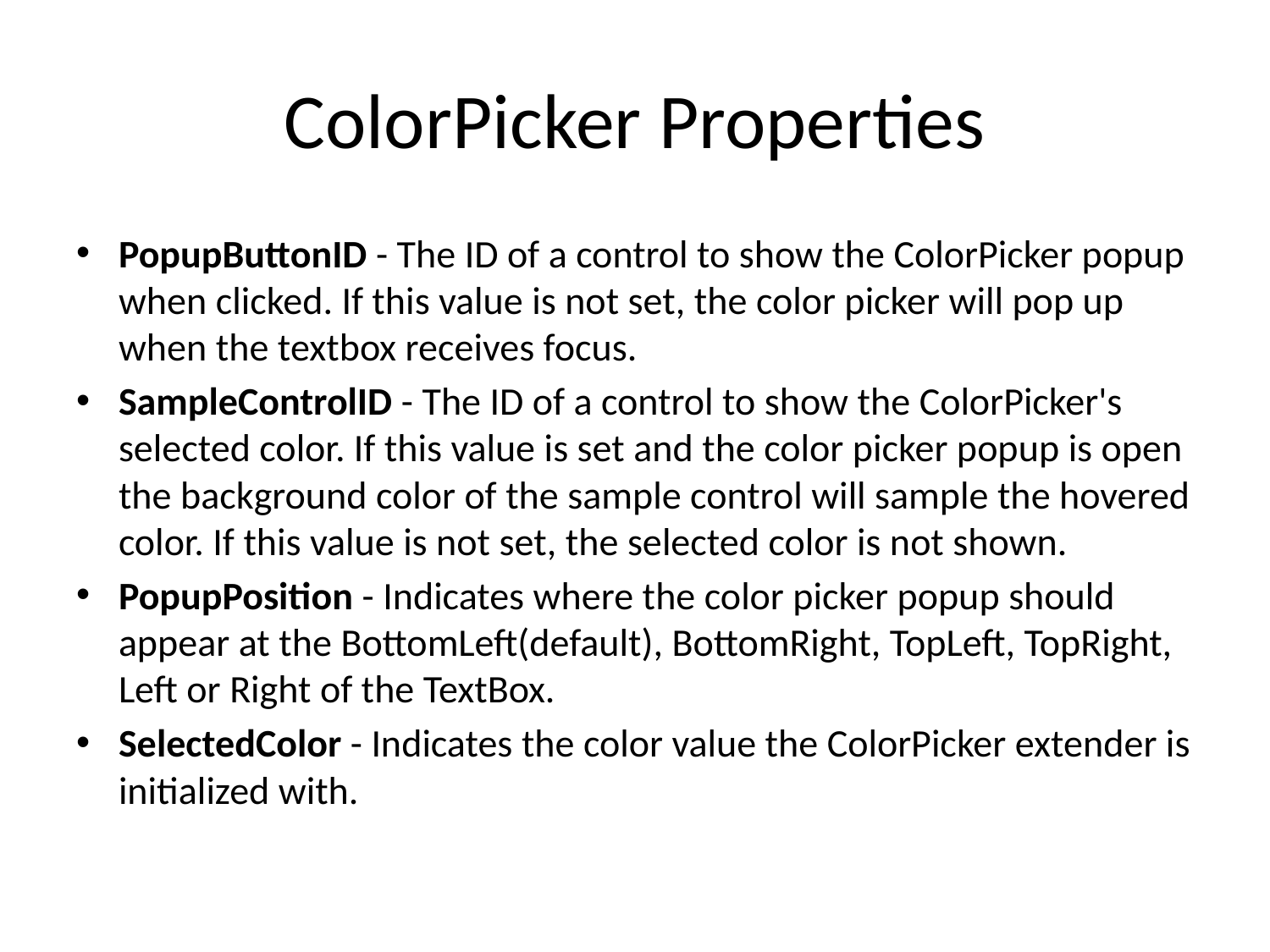

# ColorPicker Properties
PopupButtonID - The ID of a control to show the ColorPicker popup when clicked. If this value is not set, the color picker will pop up when the textbox receives focus.
SampleControlID - The ID of a control to show the ColorPicker's selected color. If this value is set and the color picker popup is open the background color of the sample control will sample the hovered color. If this value is not set, the selected color is not shown.
PopupPosition - Indicates where the color picker popup should appear at the BottomLeft(default), BottomRight, TopLeft, TopRight, Left or Right of the TextBox.
SelectedColor - Indicates the color value the ColorPicker extender is initialized with.